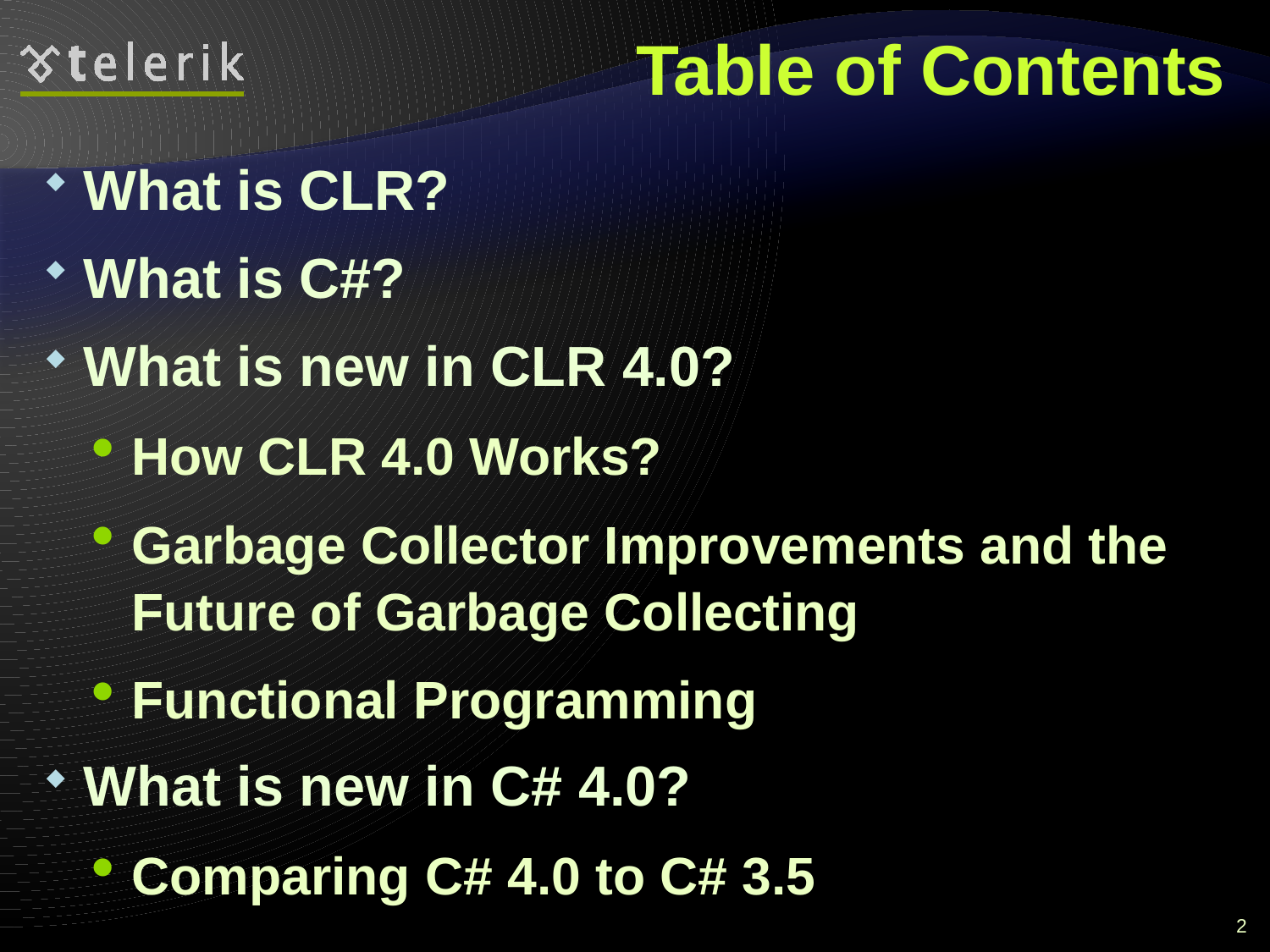

# Table of Contents
What is CLR?
What is C#?
What is new in CLR 4.0?
How CLR 4.0 Works?
Garbage Collector Improvements and the Future of Garbage Collecting
Functional Programming
What is new in C# 4.0?
Comparing C# 4.0 to C# 3.5
2